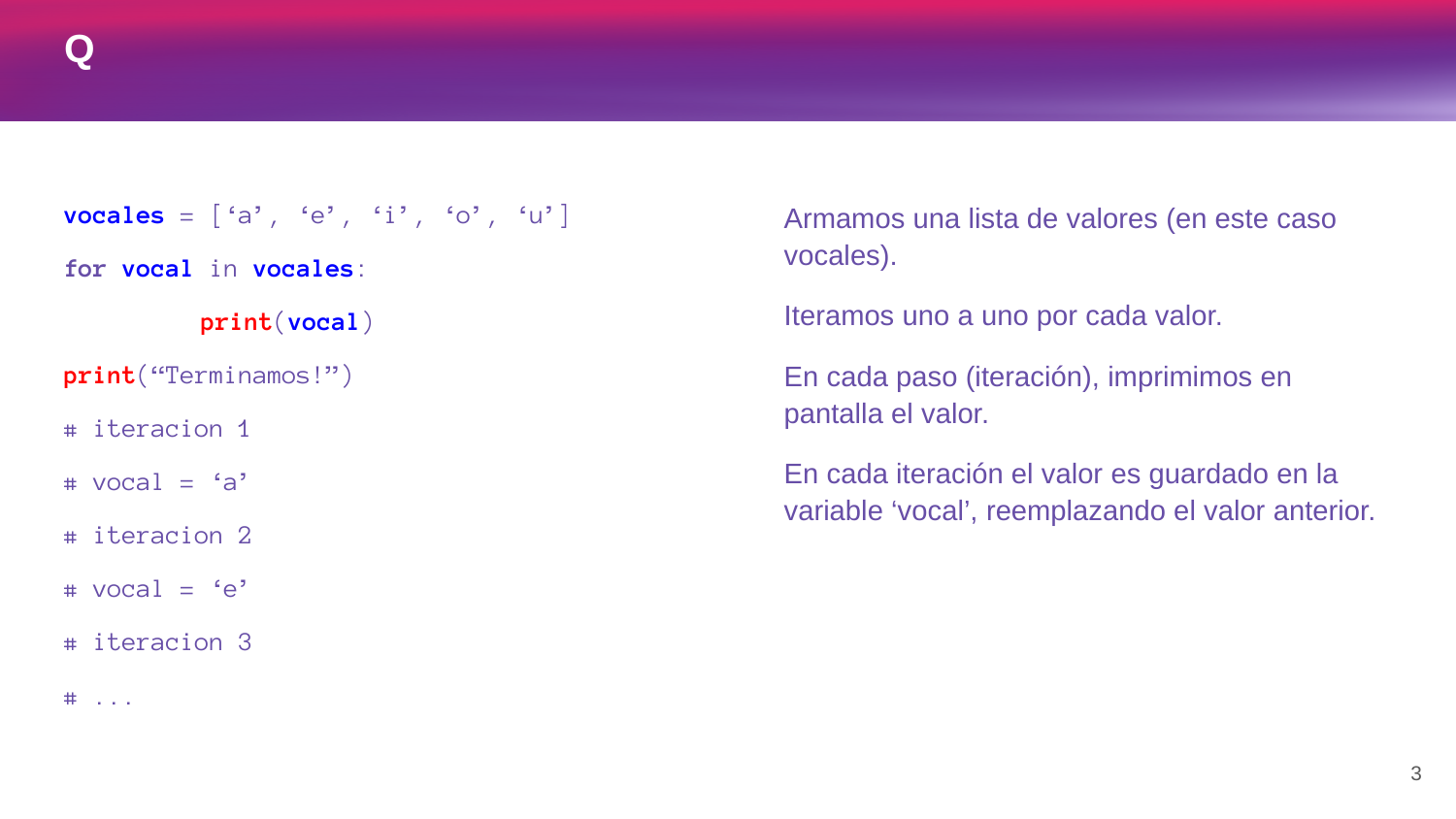

Q
#
vocales = [‘a’, ‘e’, ‘i’, ‘o’, ‘u’]
for vocal in vocales:
	print(vocal)
print(“Terminamos!”)
# iteracion 1
# vocal = ‘a’
# iteracion 2
# vocal = ‘e’
# iteracion 3
# ...

Armamos una lista de valores (en este caso vocales).
Iteramos uno a uno por cada valor.
En cada paso (iteración), imprimimos en pantalla el valor.
En cada iteración el valor es guardado en la variable ‘vocal’, reemplazando el valor anterior.

3